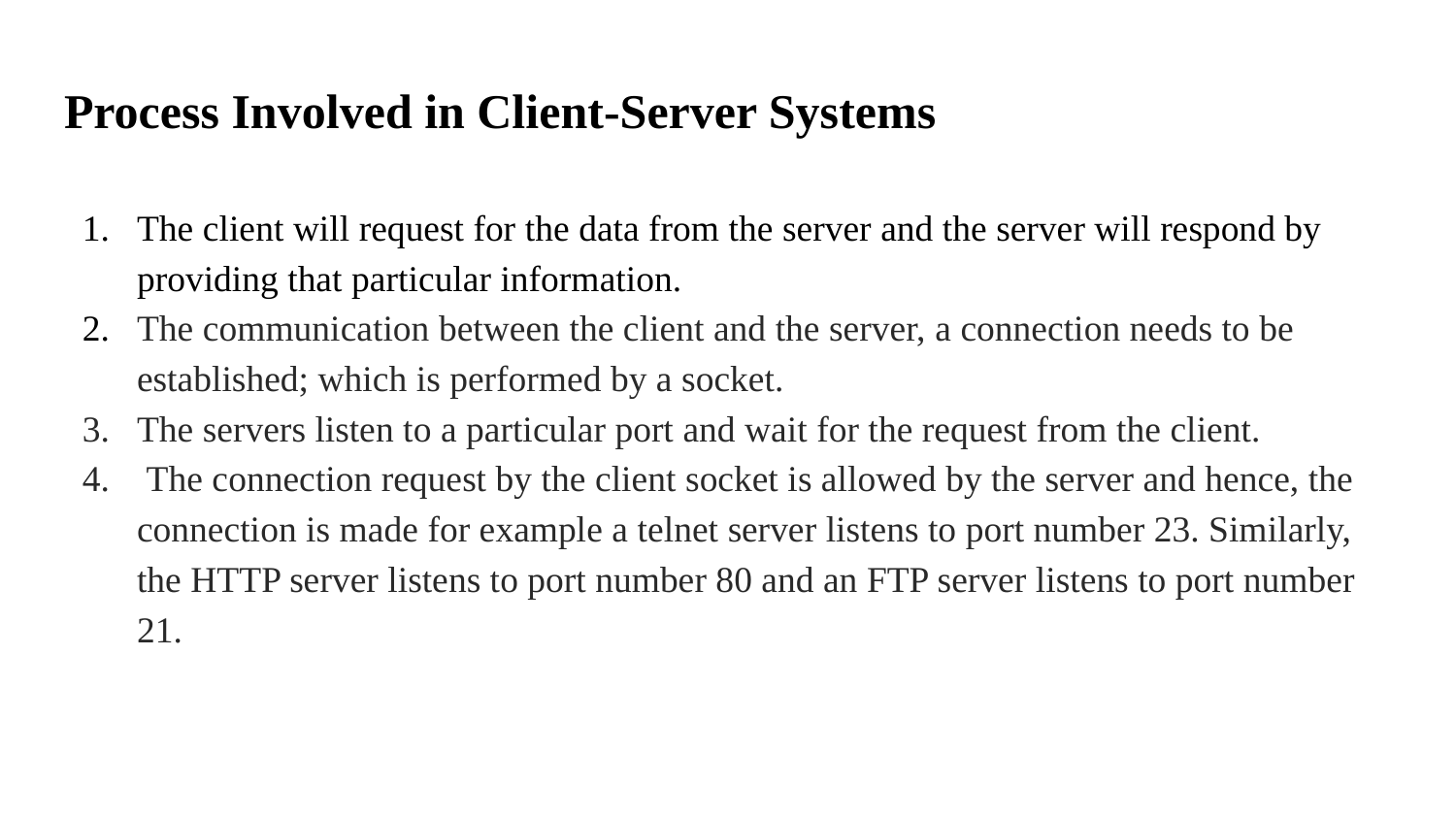

# Process Involved in Client-Server Systems
The client will request for the data from the server and the server will respond by providing that particular information.
The communication between the client and the server, a connection needs to be established; which is performed by a socket.
The servers listen to a particular port and wait for the request from the client.
 The connection request by the client socket is allowed by the server and hence, the connection is made for example a telnet server listens to port number 23. Similarly, the HTTP server listens to port number 80 and an FTP server listens to port number 21.